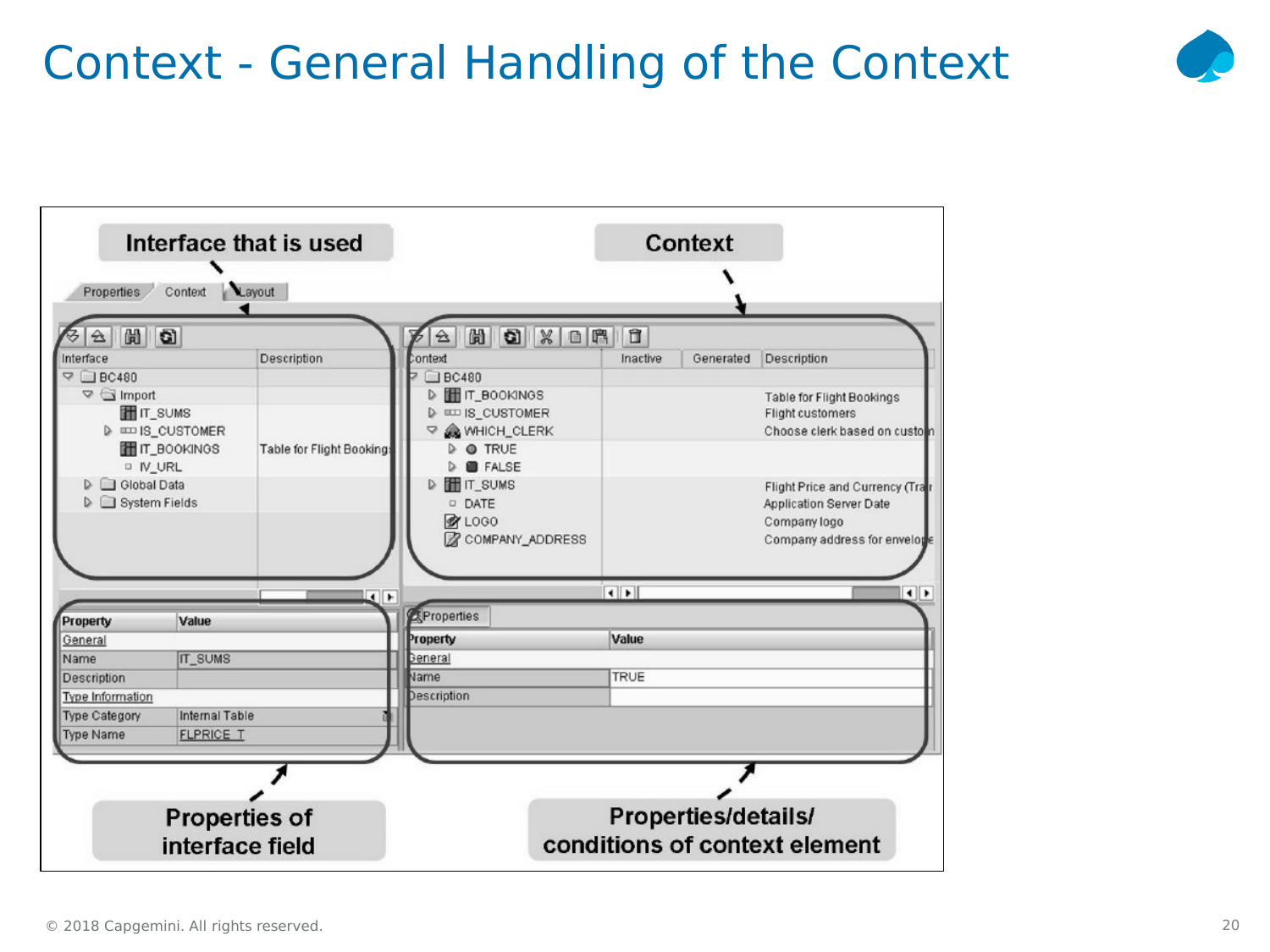

# Context - General Handling of the Context

20
© 2018 Capgemini. All rights reserved.